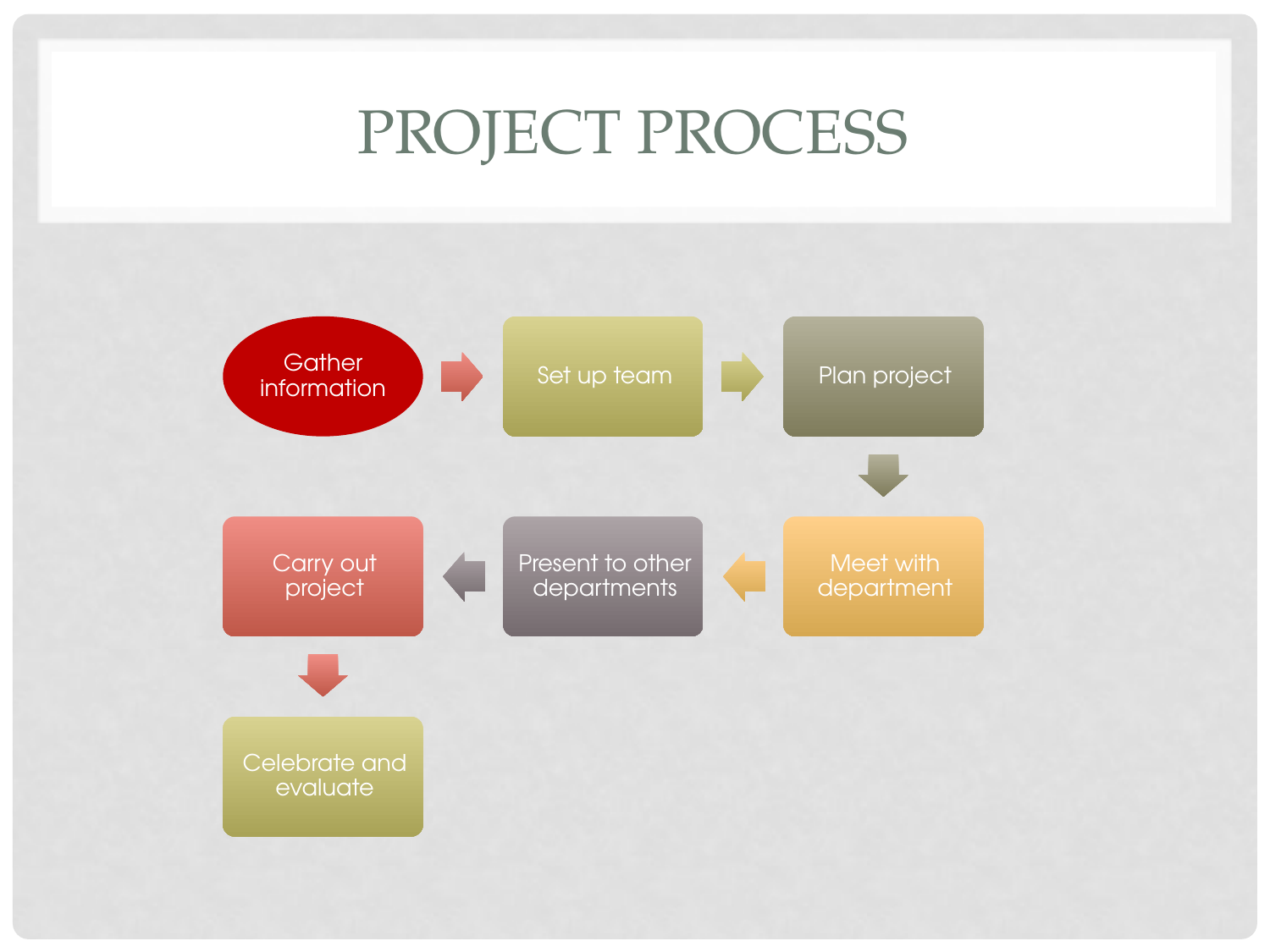

# Project Process
Gather information

Set up team

Plan project

Meet with department

Present to other departments

Carry out project

Celebrate and evaluate